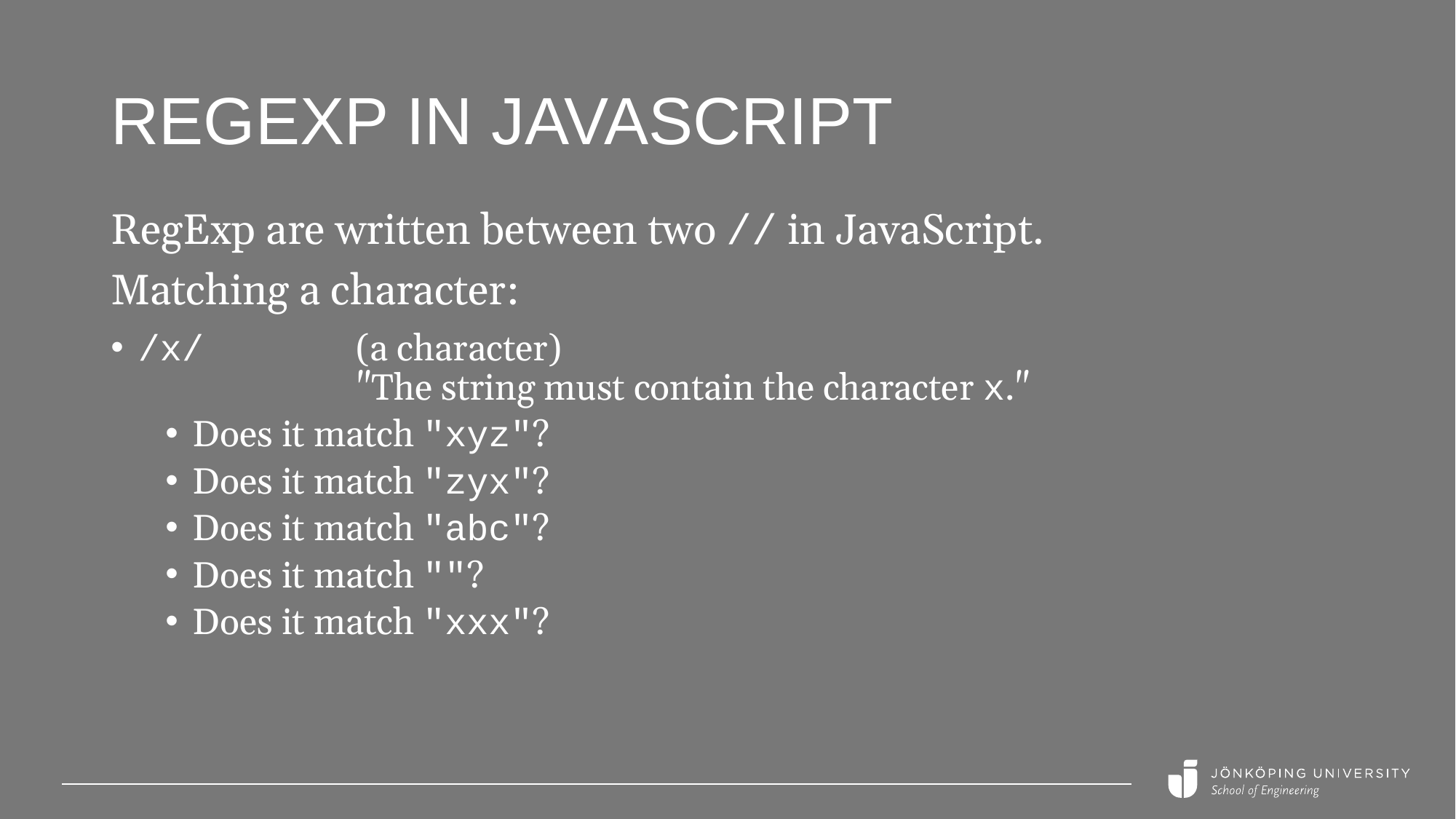

# Regexp in JavaScript
RegExp are written between two // in JavaScript.
Matching a character:
/x/		(a character)
		"The string must contain the character x."
Does it match "xyz"?
Does it match "zyx"?
Does it match "abc"?
Does it match ""?
Does it match "xxx"?